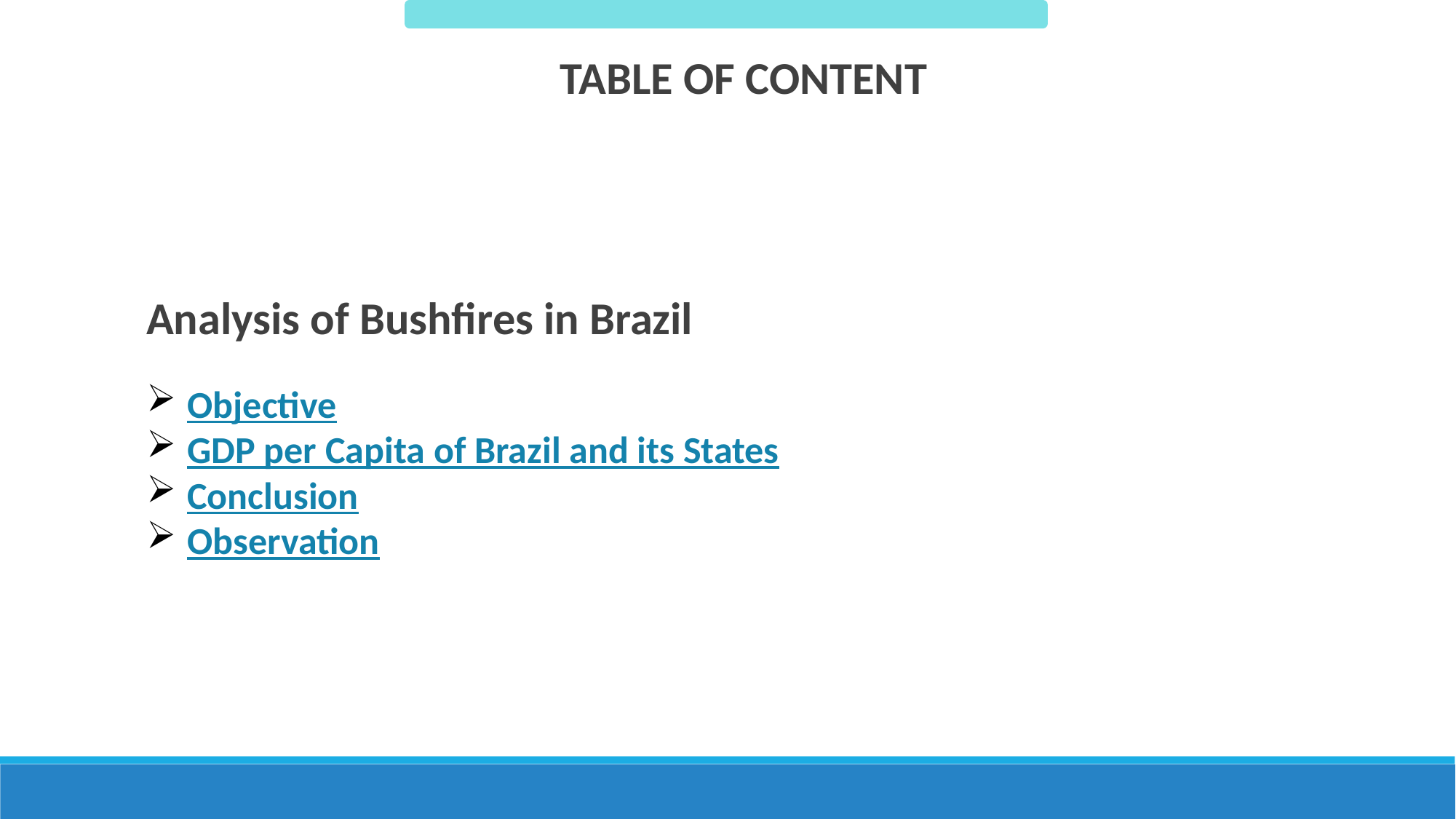

TABLE OF CONTENT
Analysis of Bushfires in Brazil

Objective
GDP per Capita of Brazil and its States
Conclusion
Observation